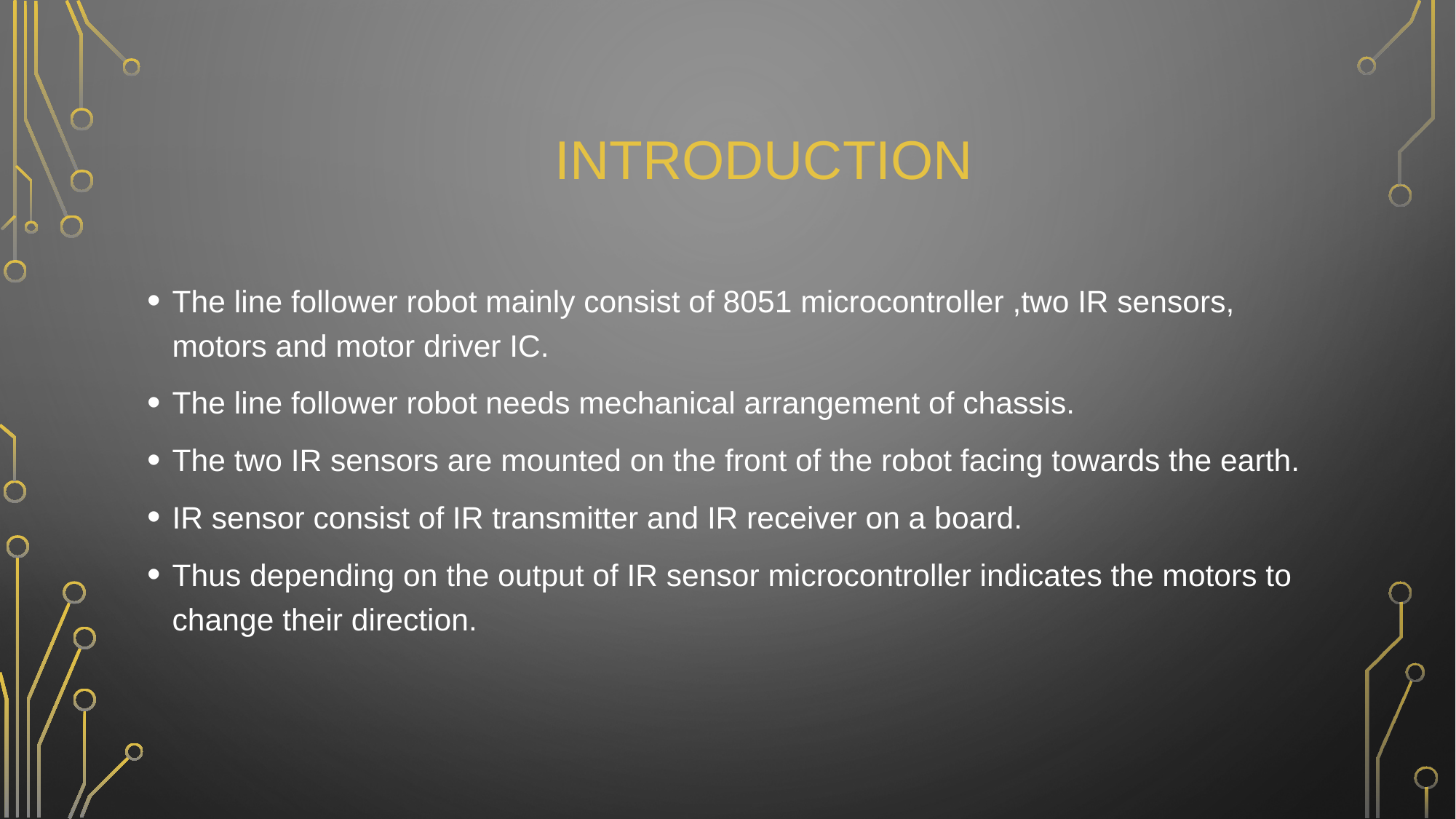

# introduction
The line follower robot mainly consist of 8051 microcontroller ,two IR sensors, motors and motor driver IC.
The line follower robot needs mechanical arrangement of chassis.
The two IR sensors are mounted on the front of the robot facing towards the earth.
IR sensor consist of IR transmitter and IR receiver on a board.
Thus depending on the output of IR sensor microcontroller indicates the motors to change their direction.